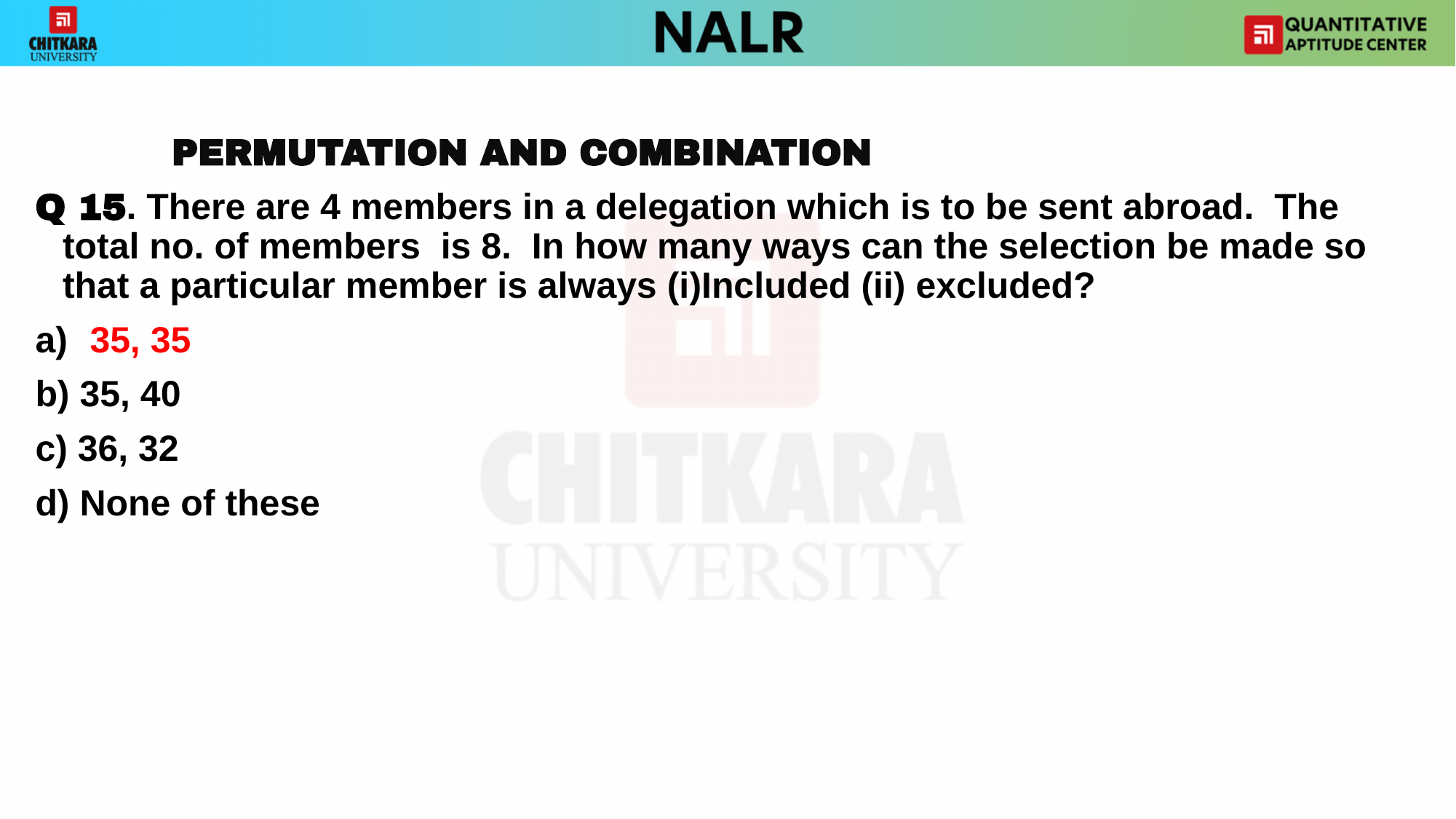

PERMUTATION AND COMBINATION
Q 15. There are 4 members in a delegation which is to be sent abroad.  The total no. of members  is 8.  In how many ways can the selection be made so that a particular member is always (i)Included (ii) excluded?
35, 35
b) 35, 40
c) 36, 32
d) None of these